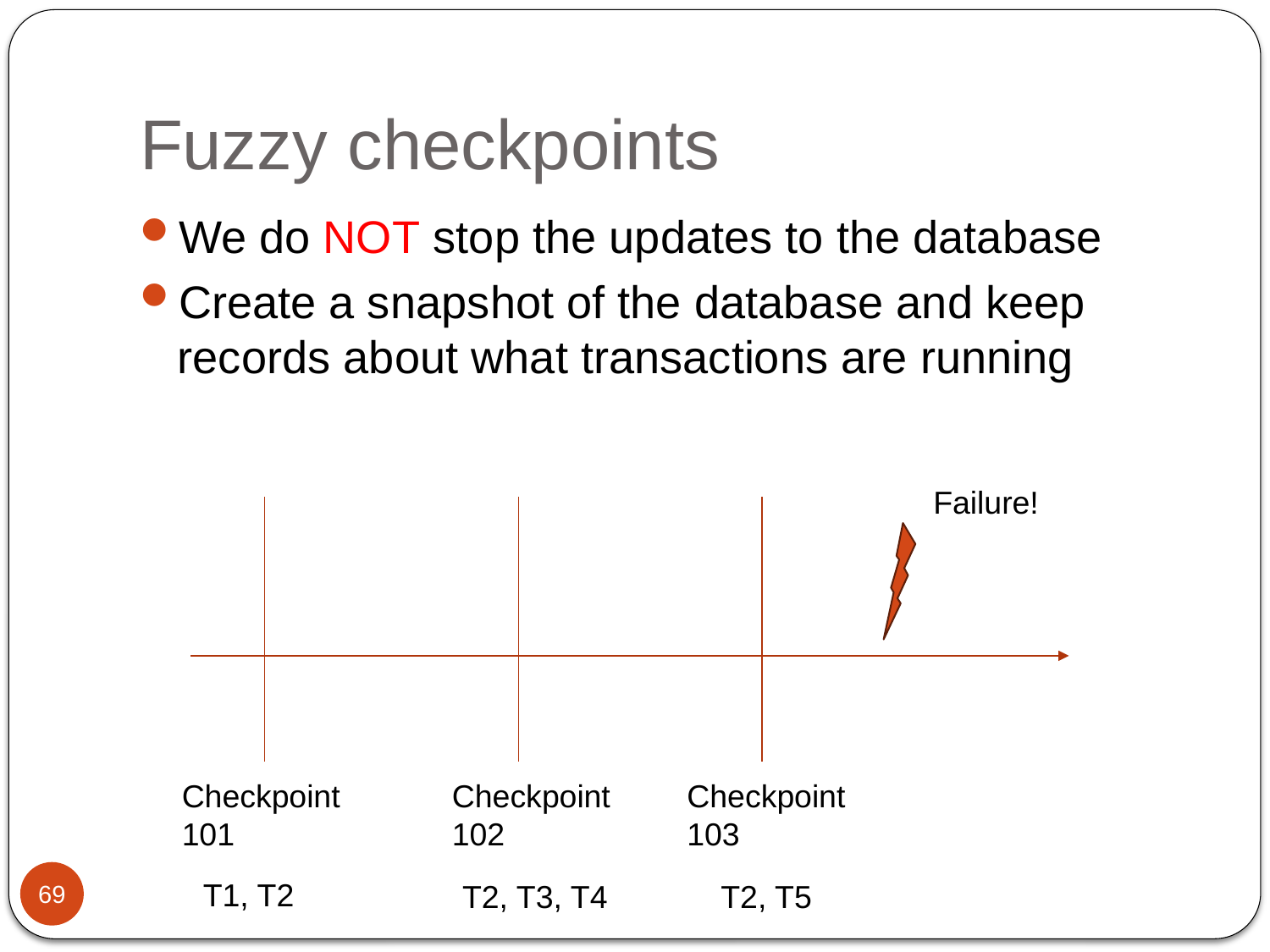

# Fuzzy checkpoints
We do NOT stop the updates to the database
Create a snapshot of the database and keep records about what transactions are running

Failure!

Checkpoint 102
Checkpoint 103
Checkpoint 101
69
T1, T2
T2, T3, T4
T2, T5